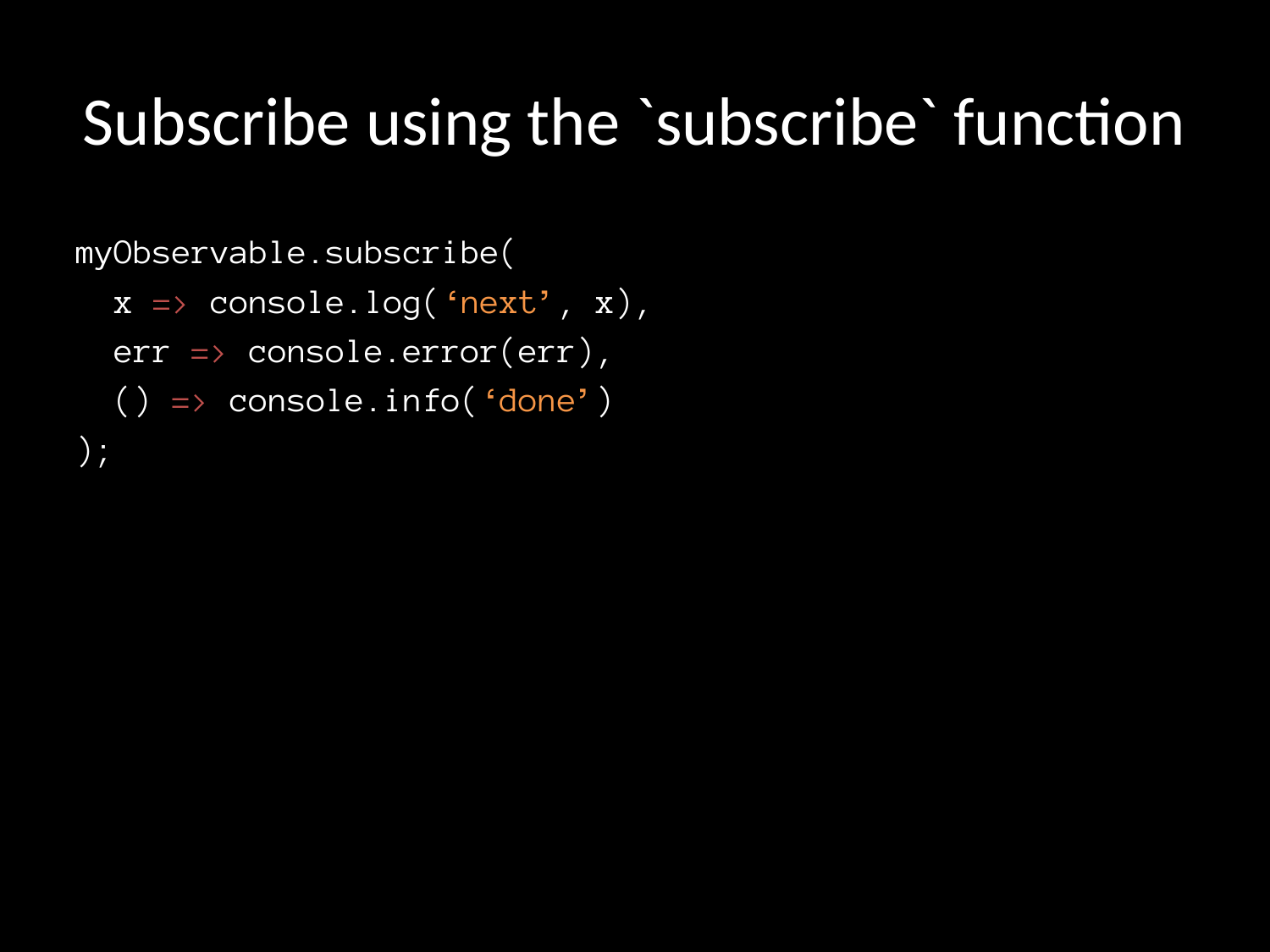

# Subscribe using the `subscribe` function
myObservable.subscribe(
  x => console.log(‘next’, x),
  err => console.error(err),
  () => console.info(‘done’)
);